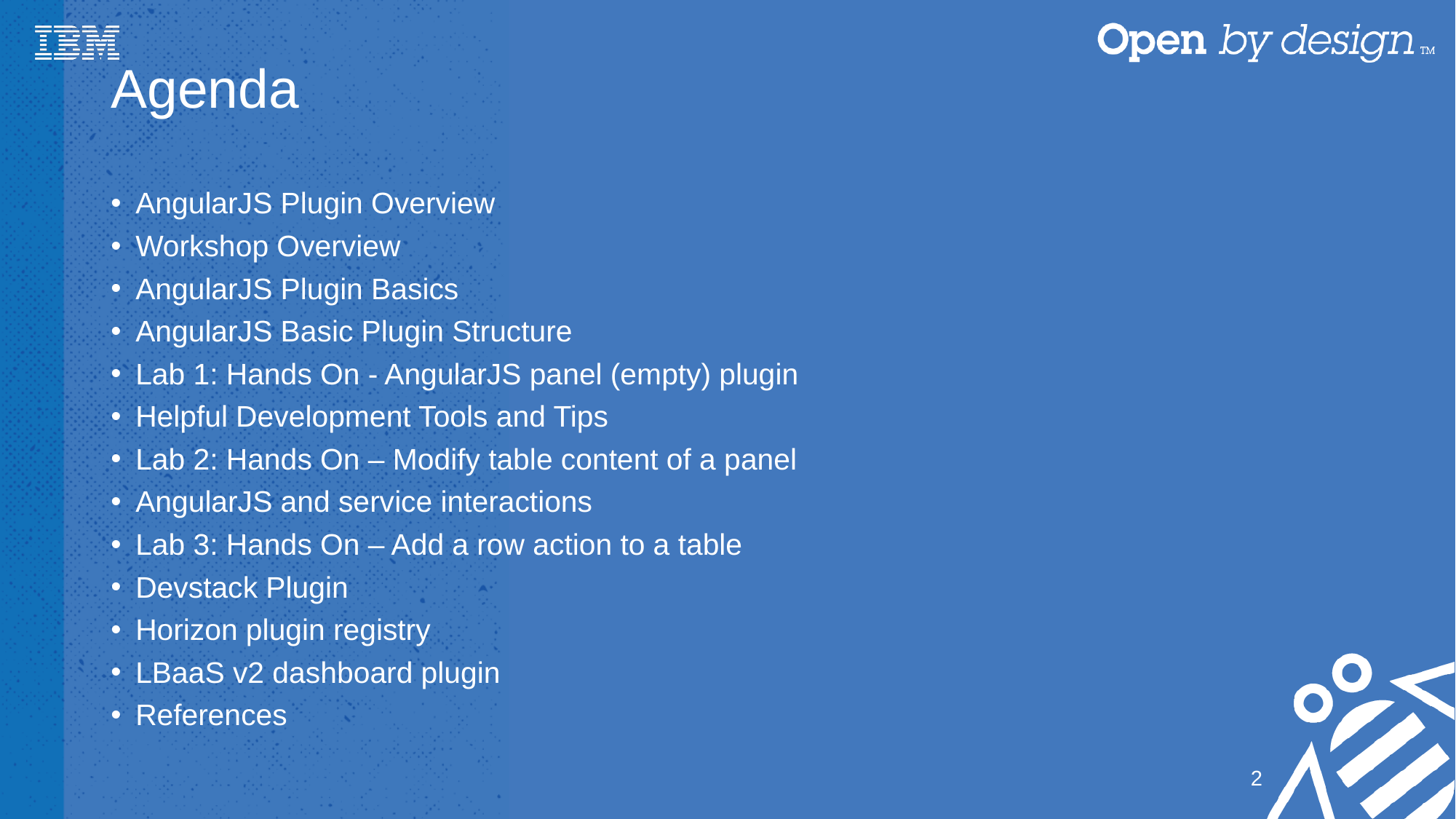

# Agenda

AngularJS Plugin Overview
Workshop Overview
AngularJS Plugin Basics
AngularJS Basic Plugin Structure
Lab 1: Hands On - AngularJS panel (empty) plugin
Helpful Development Tools and Tips
Lab 2: Hands On – Modify table content of a panel
AngularJS and service interactions
Lab 3: Hands On – Add a row action to a table
Devstack Plugin
Horizon plugin registry
LBaaS v2 dashboard plugin
References
2